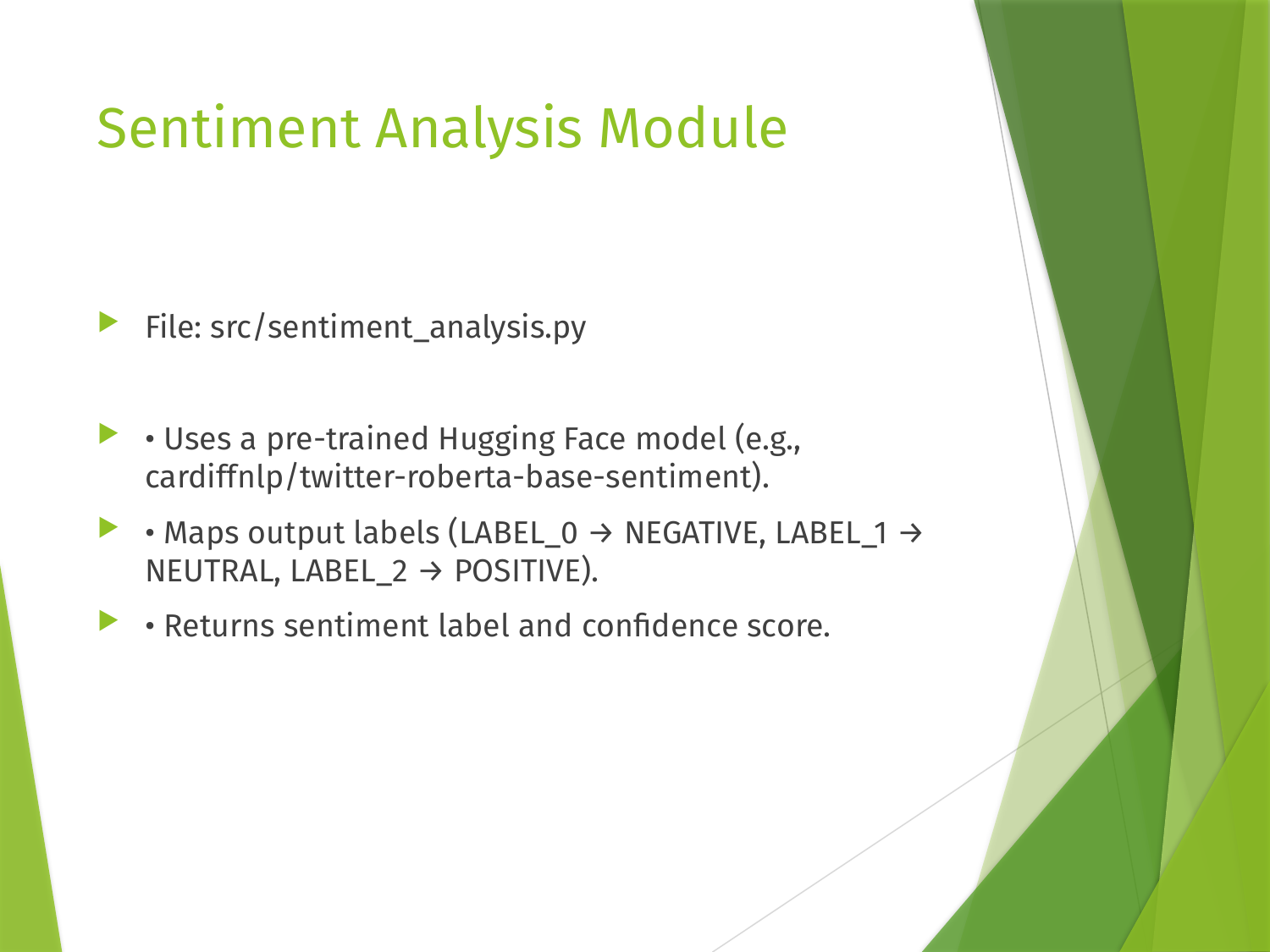

# Sentiment Analysis Module
File: src/sentiment_analysis.py

• Uses a pre-trained Hugging Face model (e.g., cardiffnlp/twitter-roberta-base-sentiment).
• Maps output labels (LABEL_0 → NEGATIVE, LABEL_1 → NEUTRAL, LABEL_2 → POSITIVE).
• Returns sentiment label and confidence score.